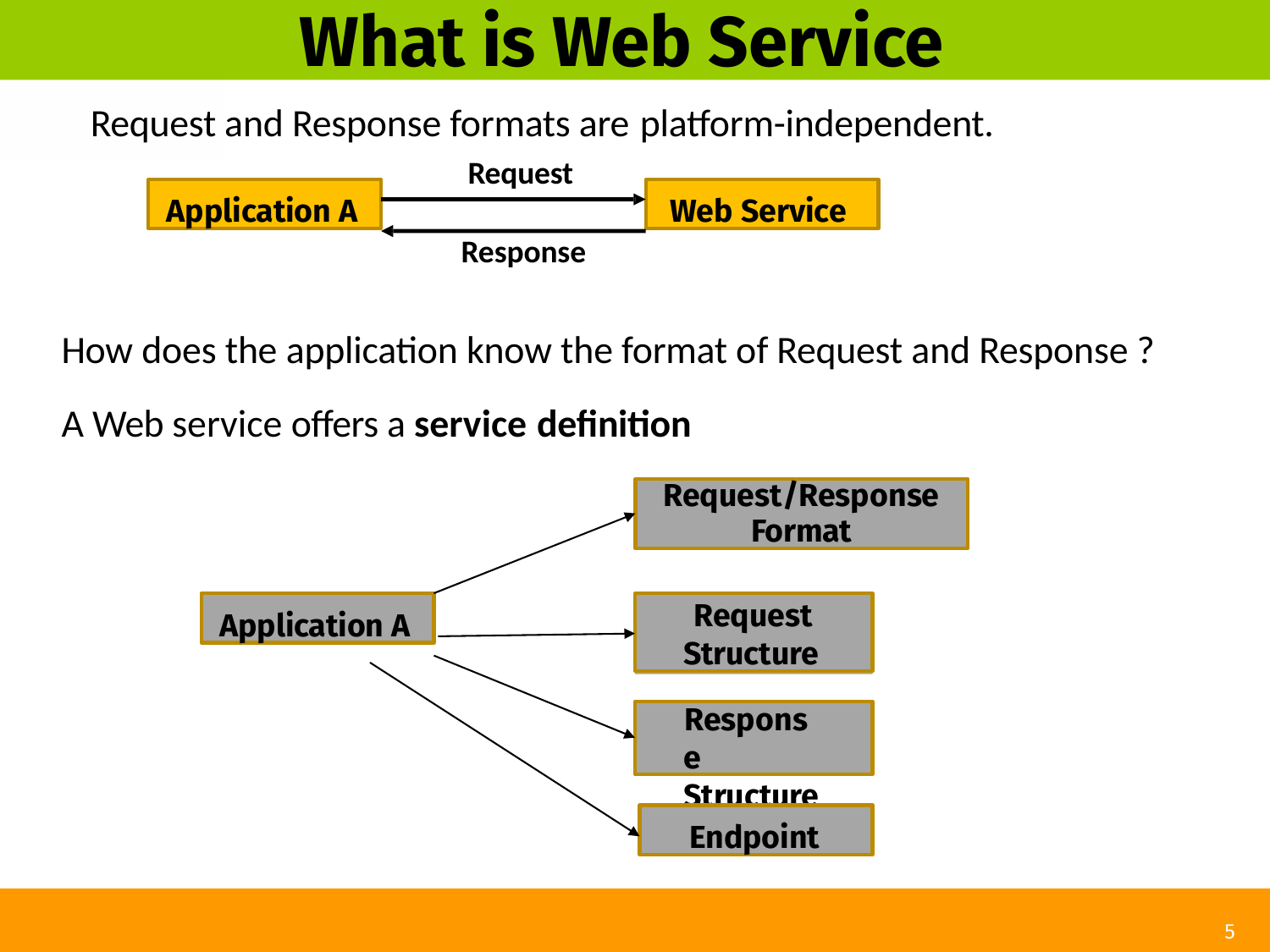

# What is Web Service
Request and Response formats are platform-independent.
Request
Application A
Web Service

Response

How does the application know the format of Request and Response ?  A Web service offers a service definition
Request/Response
Format

Application A

Request  Structure
Response  Structure

Endpoint
5